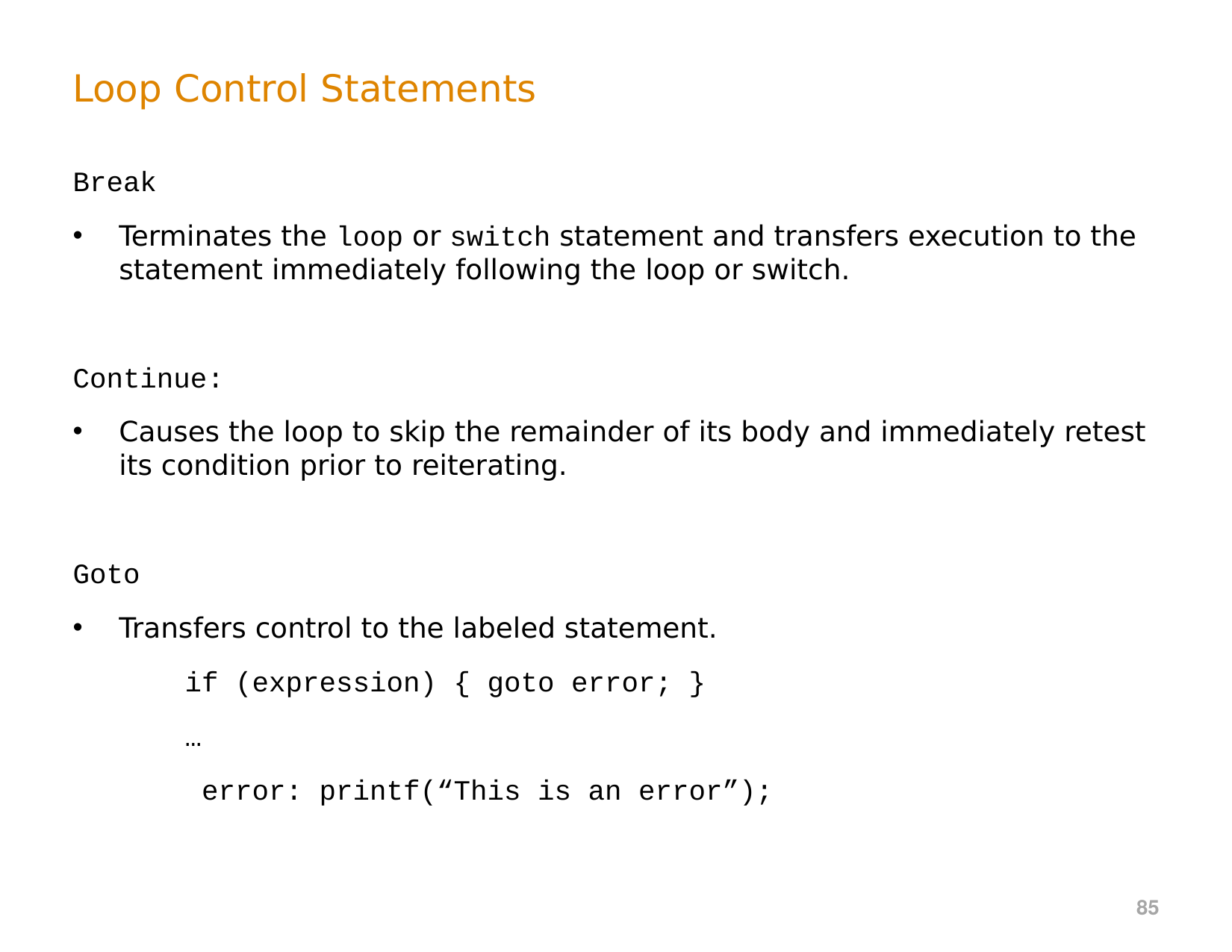

# Loop Control Statements
Break
Terminates the loop or switch statement and transfers execution to the statement immediately following the loop or switch.

Continue:
Causes the loop to skip the remainder of its body and immediately retest its condition prior to reiterating.

Goto
Transfers control to the labeled statement.
	if (expression) { goto error; }
	…
	 error: printf(“This is an error”);
85